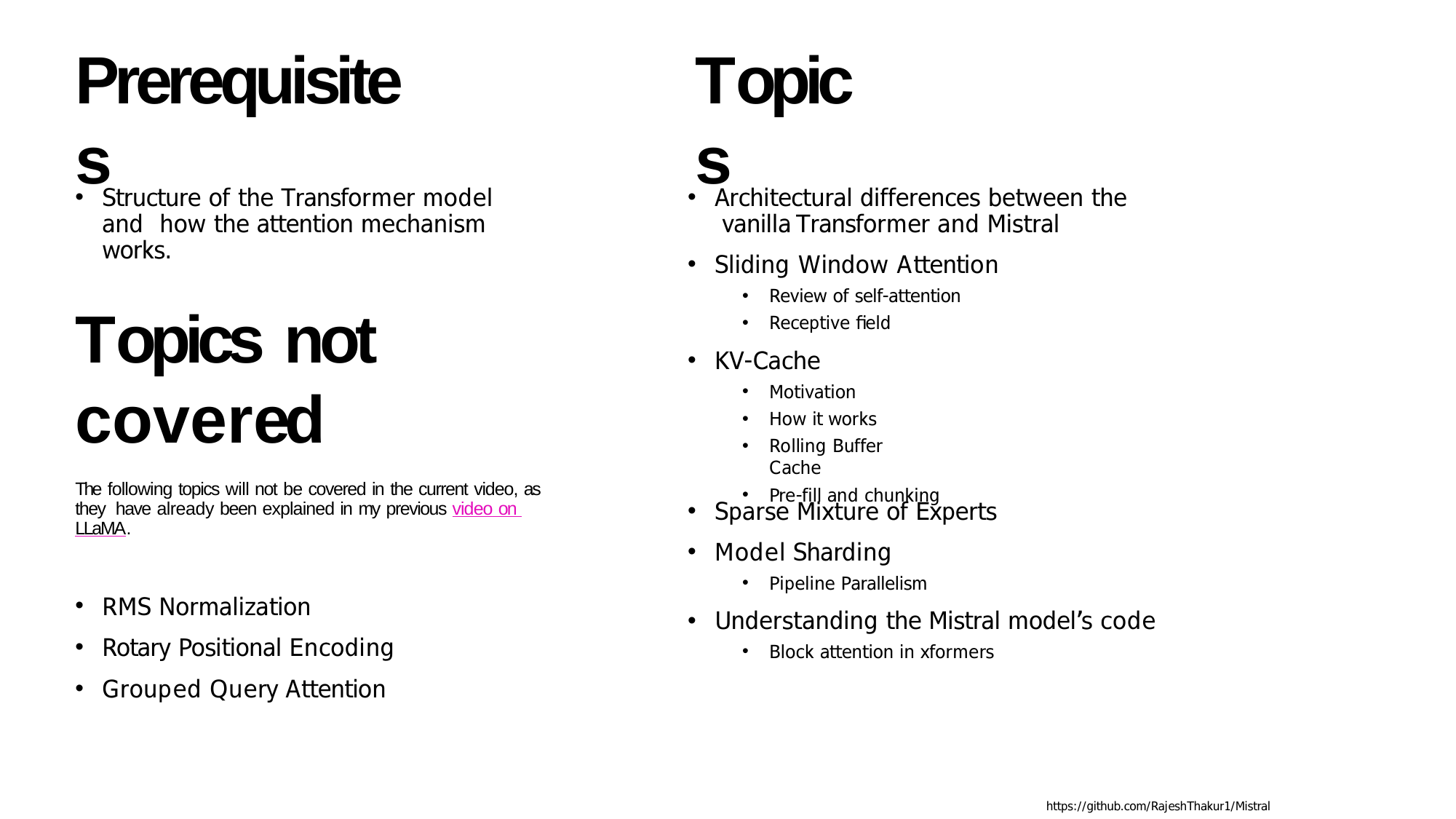

# Prerequisites
Topics
Structure of the Transformer model and  how the attention mechanism works.

Topics not covered
The following topics will not be covered in the current video, as they  have already been explained in my previous video on LLaMA.

RMS Normalization
Rotary Positional Encoding
Grouped Query Attention
Architectural differences between the  vanilla Transformer and Mistral
Sliding Window Attention
Review of self-attention
Receptive field
KV-Cache
Motivation
How it works
Rolling Buffer Cache
Pre-fill and chunking
Sparse Mixture of Experts
Model Sharding
Pipeline Parallelism
Understanding the Mistral model’s code
Block attention in xformers
https://github.com/RajeshThakur1/Mistral